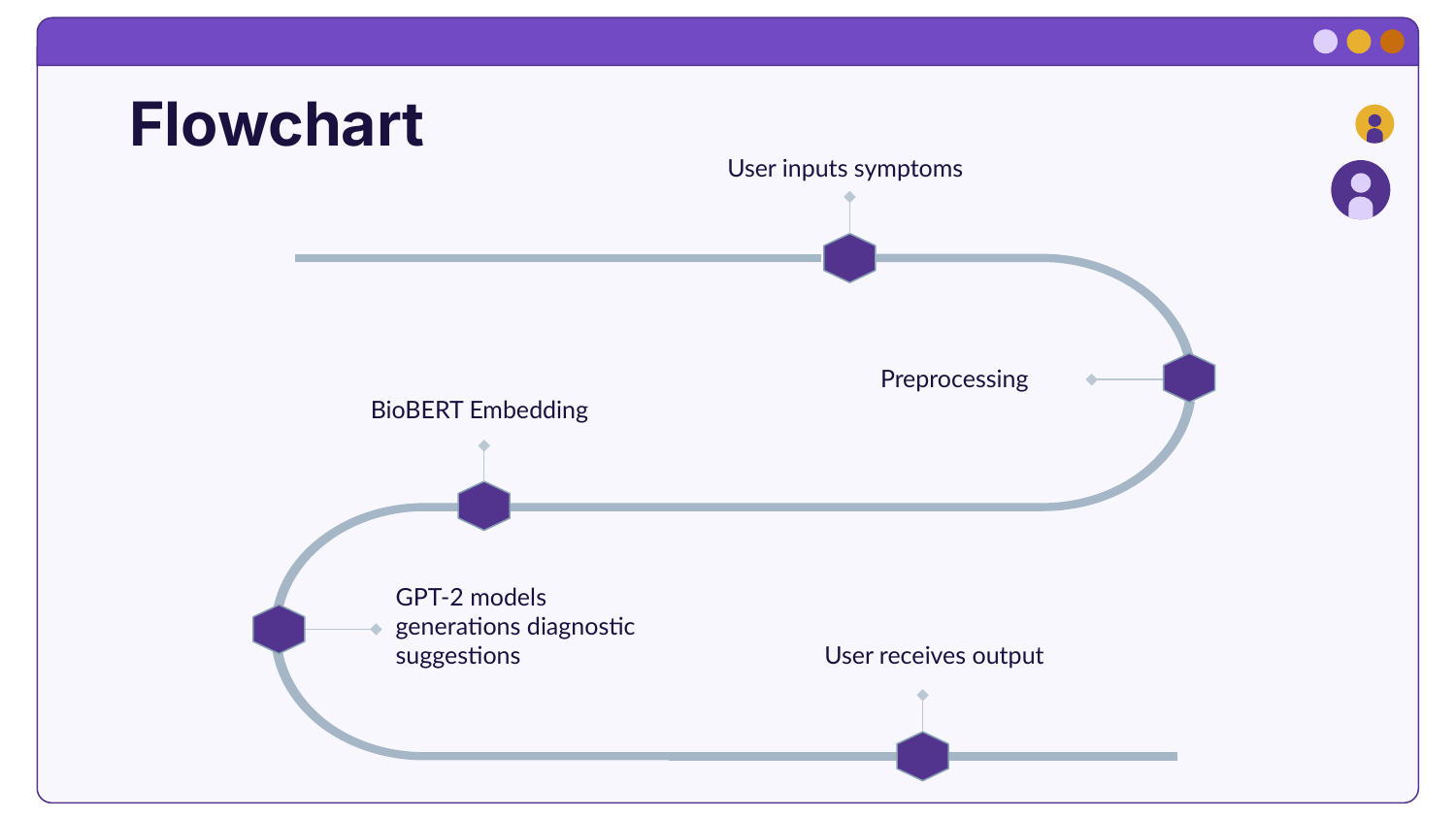

# Flowchart
User inputs symptoms

Preprocessing
BioBERT Embedding
GPT-2 models generations diagnostic suggestions
User receives output